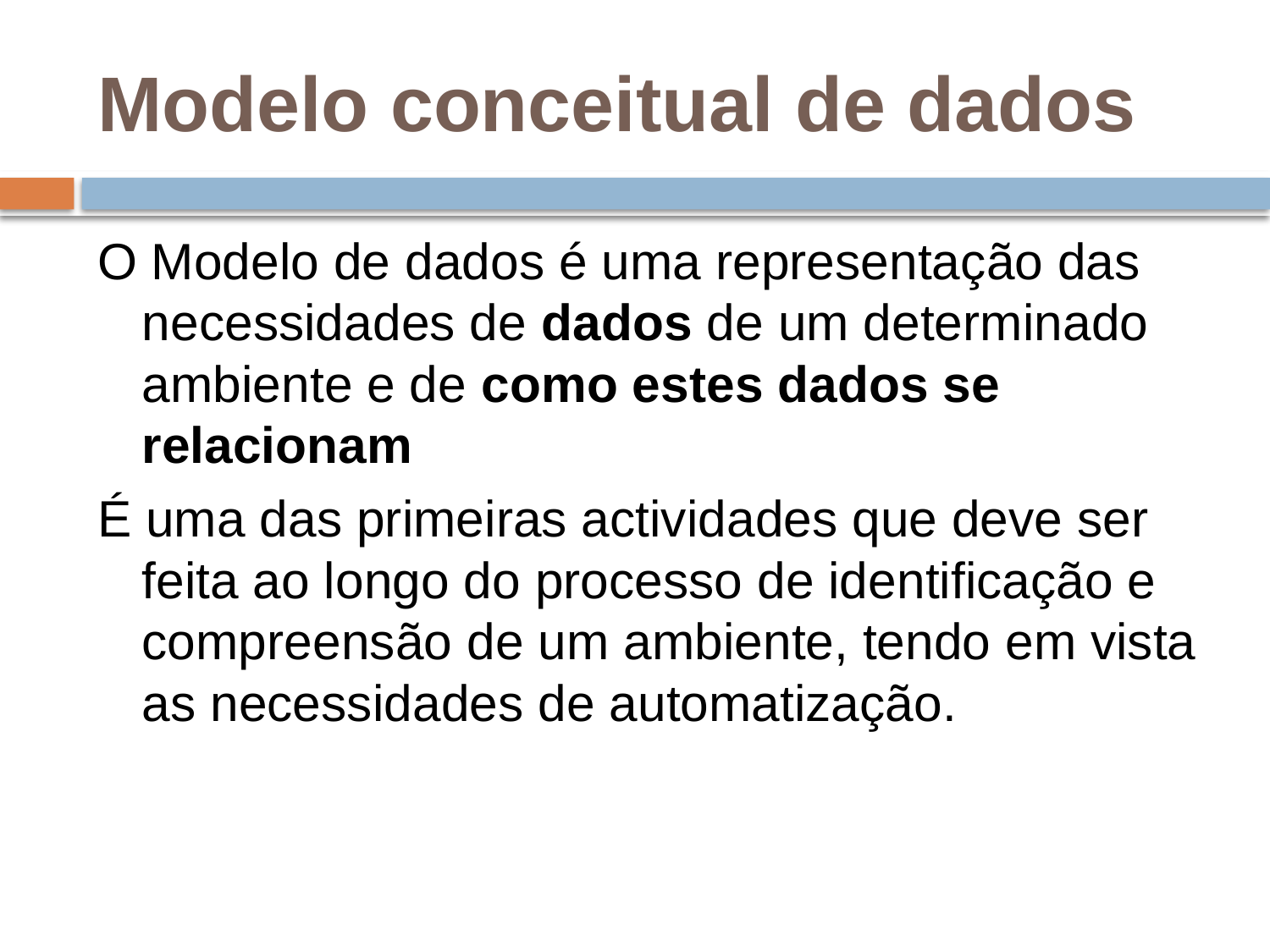

# Modelo conceitual de dados
O Modelo de dados é uma representação das necessidades de dados de um determinado ambiente e de como estes dados se relacionam
É uma das primeiras actividades que deve ser feita ao longo do processo de identificação e compreensão de um ambiente, tendo em vista as necessidades de automatização.